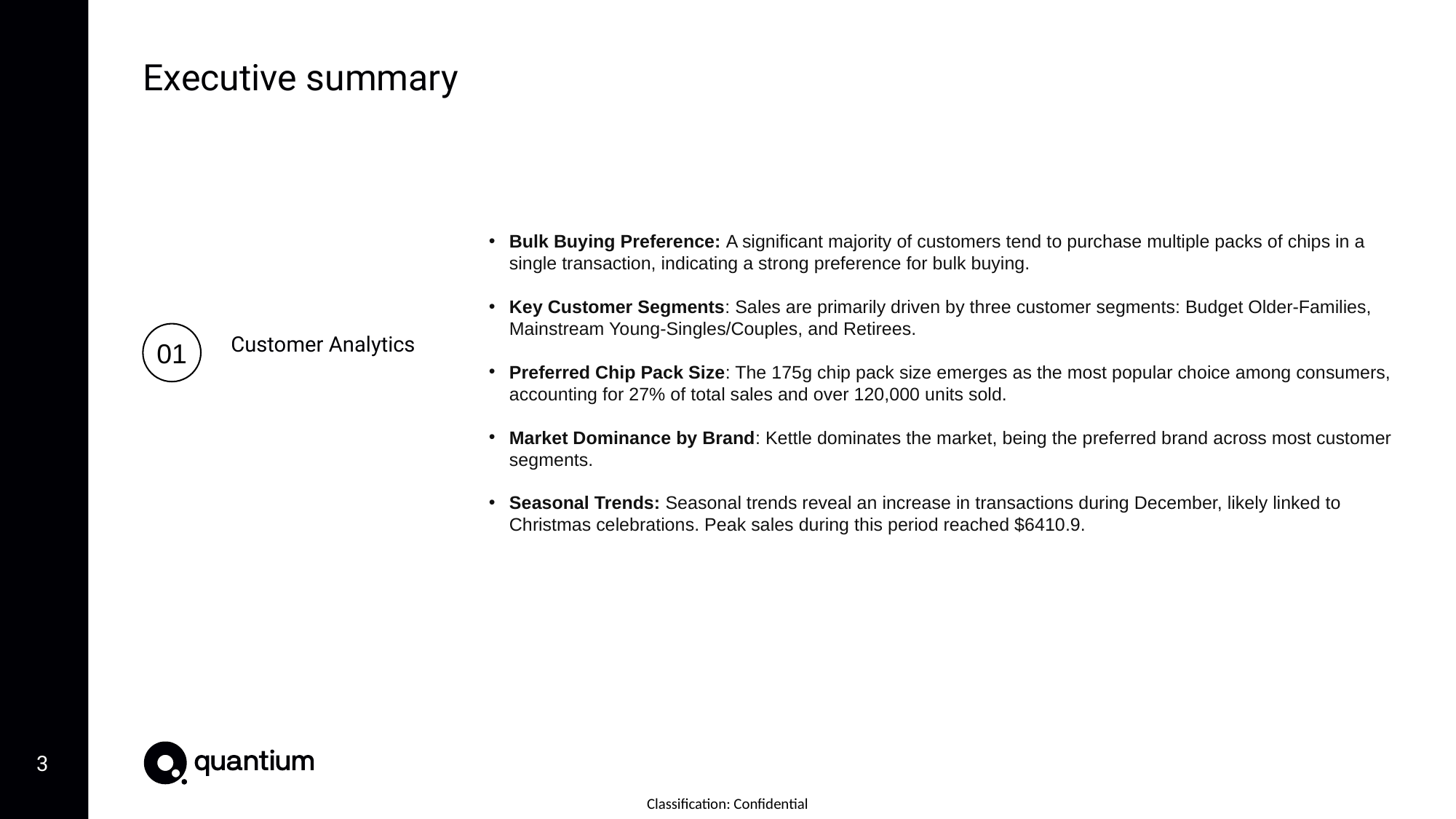

Executive summary
Bulk Buying Preference: A significant majority of customers tend to purchase multiple packs of chips in a single transaction, indicating a strong preference for bulk buying.

Key Customer Segments: Sales are primarily driven by three customer segments: Budget Older-Families, Mainstream Young-Singles/Couples, and Retirees.

Preferred Chip Pack Size: The 175g chip pack size emerges as the most popular choice among consumers, accounting for 27% of total sales and over 120,000 units sold.

Market Dominance by Brand: Kettle dominates the market, being the preferred brand across most customer segments.

Seasonal Trends: Seasonal trends reveal an increase in transactions during December, likely linked to Christmas celebrations. Peak sales during this period reached $6410.9.

01
Customer Analytics